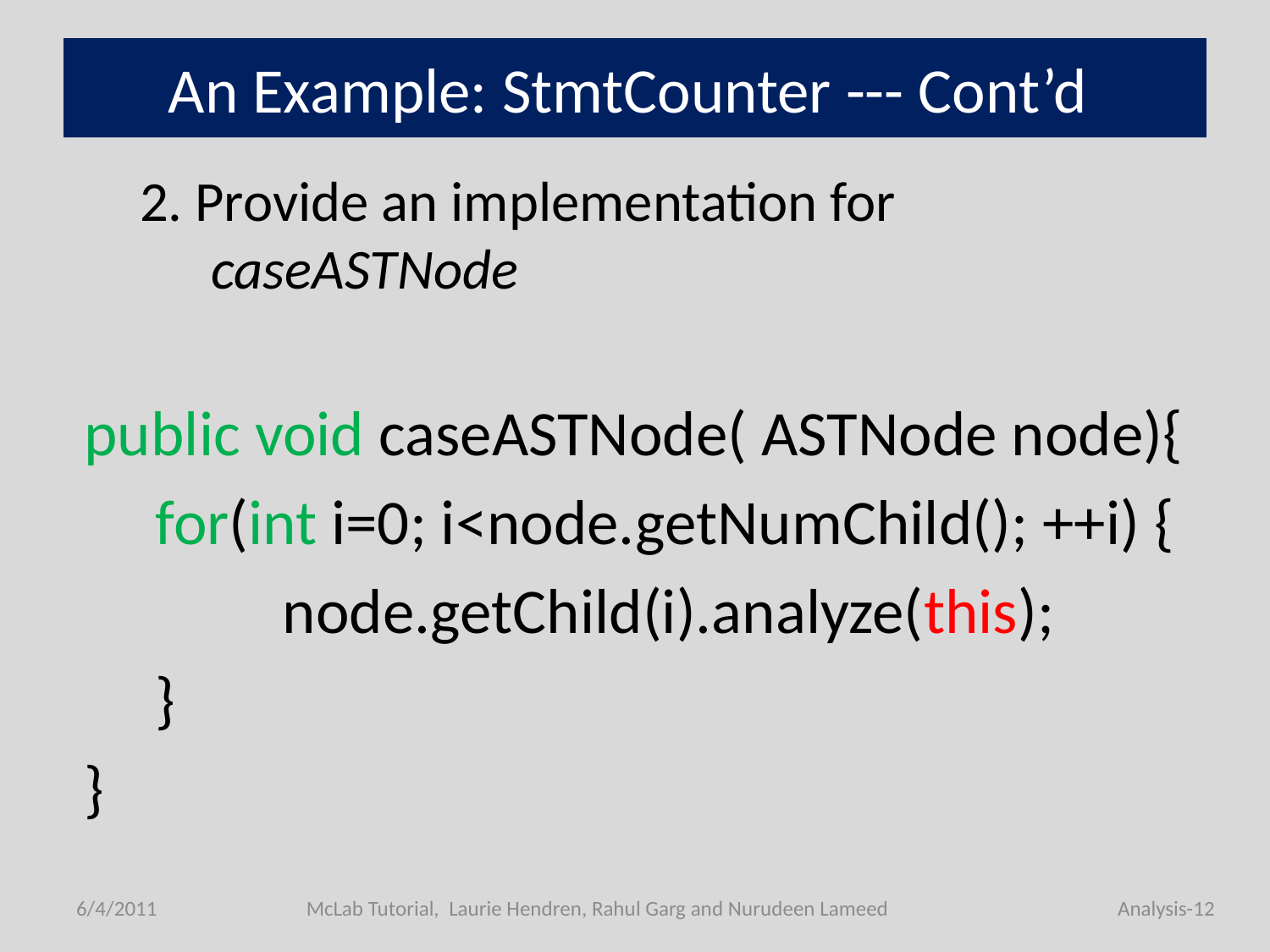

# An Example: StmtCounter --- Cont’d
2. Provide an implementation for caseASTNode

public void caseASTNode( ASTNode node){
	for(int i=0; i<node.getNumChild(); ++i) {
		node.getChild(i).analyze(this);
	}
}

6/4/2011
McLab Tutorial,  Laurie Hendren, Rahul Garg and Nurudeen Lameed
Analysis-12